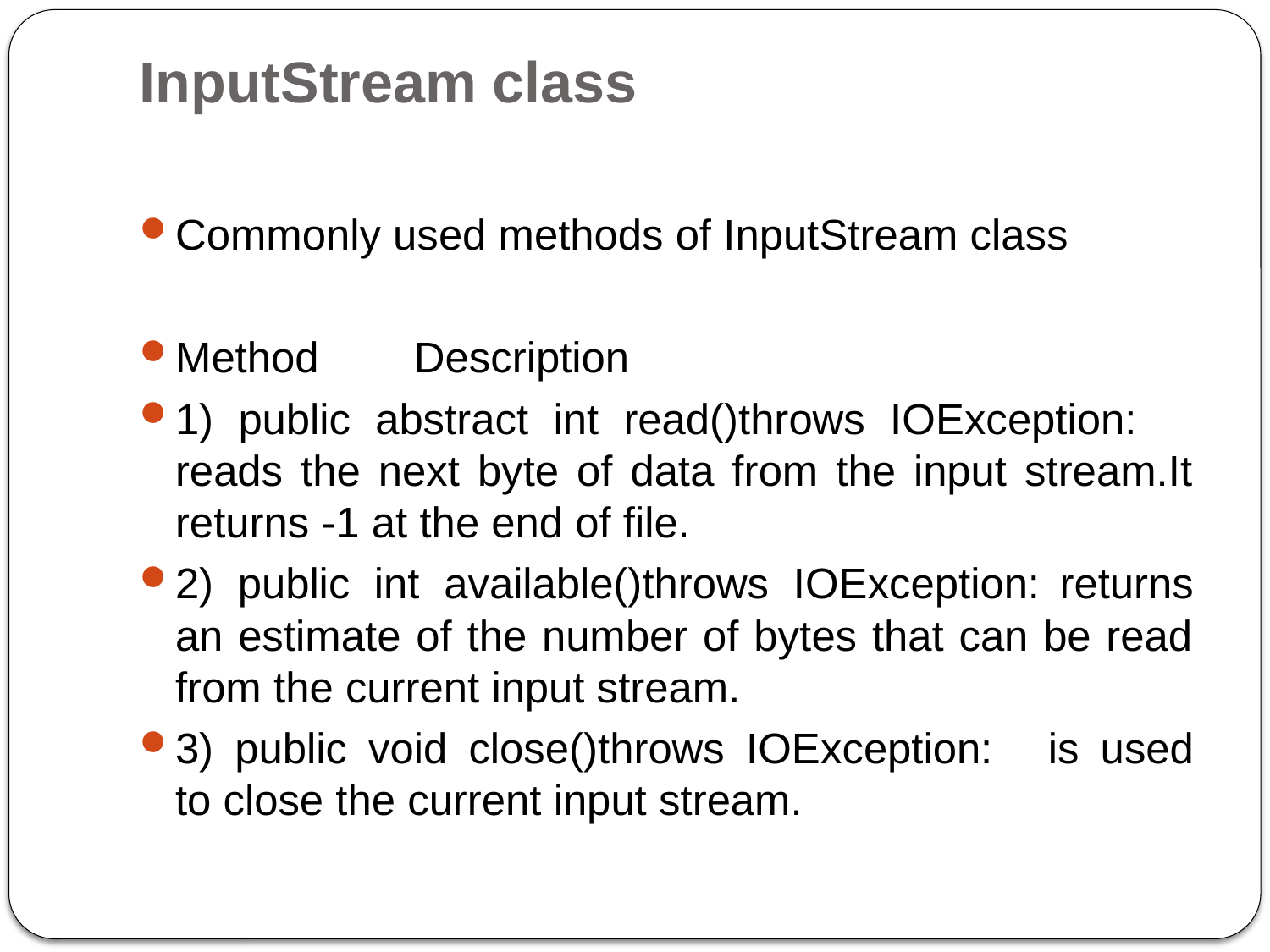

# InputStream class
Commonly used methods of InputStream class

Method	Description
1) public abstract int read()throws IOException:	reads the next byte of data from the input stream.It returns -1 at the end of file.
2) public int available()throws IOException:	returns an estimate of the number of bytes that can be read from the current input stream.
3) public void close()throws IOException:	is used to close the current input stream.